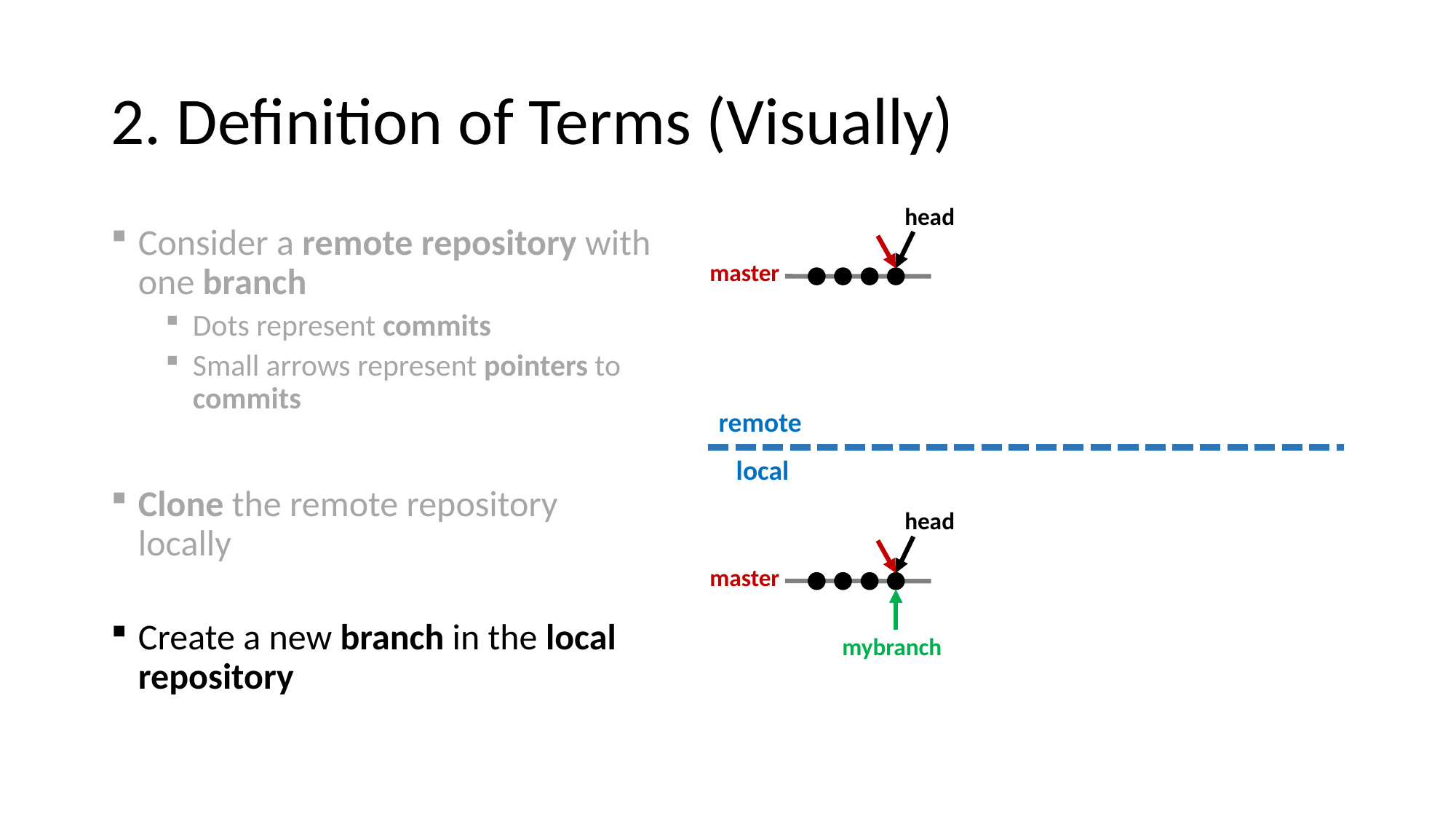

# 2. Definition of Terms (Visually)
head
master

Consider a remote repository with one branch
Dots represent commits
Small arrows represent pointers to commits

Clone the remote repository locally
Create a new branch in the local repository

remote
local
head
master

mybranch